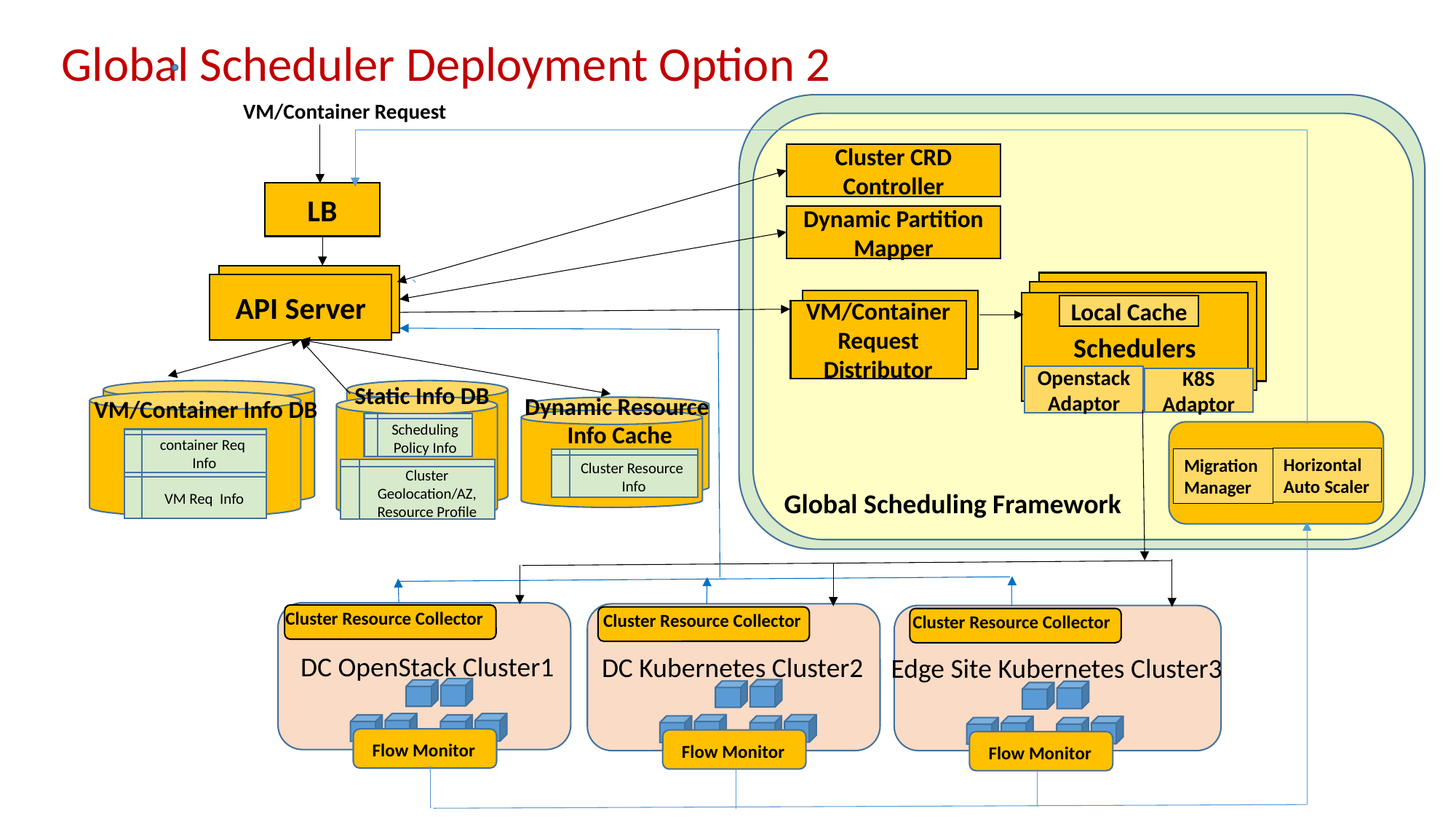

# Global Scheduler Deployment Option 2

VM/Container Request

Cluster CRD Controller
LB
Dynamic Partition Mapper
API Server

API Server

Schedulers
Local Cache
VM/Container Request Distributor
Openstack
Adaptor
K8S Adaptor

VM/Container Info DB
container Req  Info
VM Req  Info

Static Info DB

Scheduling Policy Info
Cluster Geolocation/AZ, Resource Profile

Dynamic Resource  Info Cache

Cluster Resource  Info

Horizontal Auto Scaler
Migration Manager
Global Scheduling Framework
Cluster Resource Collector

Cluster Resource Collector

Cluster Resource Collector

DC OpenStack Cluster1
DC Kubernetes Cluster2
Edge Site Kubernetes Cluster3

Flow Monitor

Flow Monitor

Flow Monitor